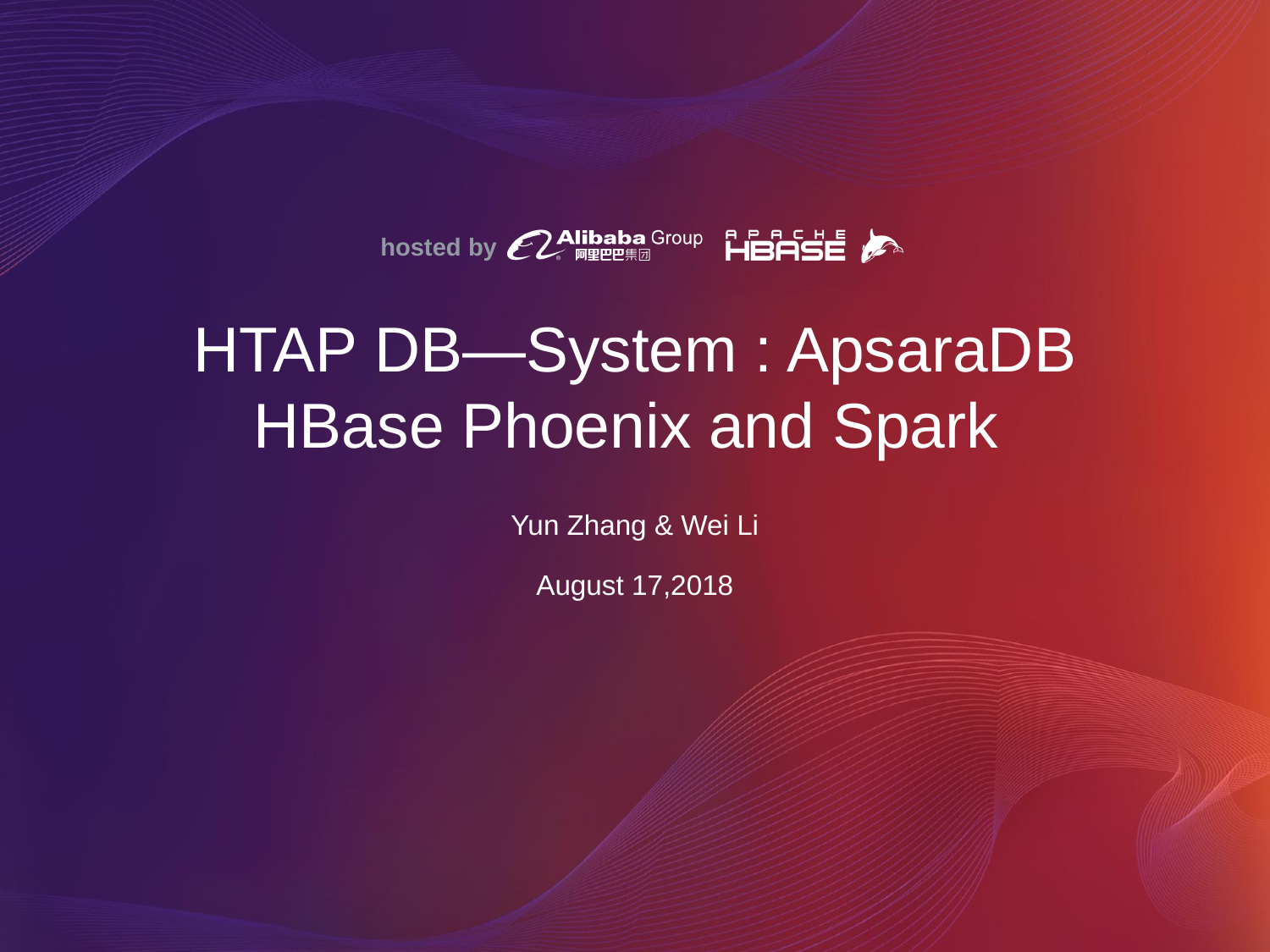

HTAP DB—System : ApsaraDB HBase Phoenix and Spark

Yun Zhang & Wei Li

August 17,2018